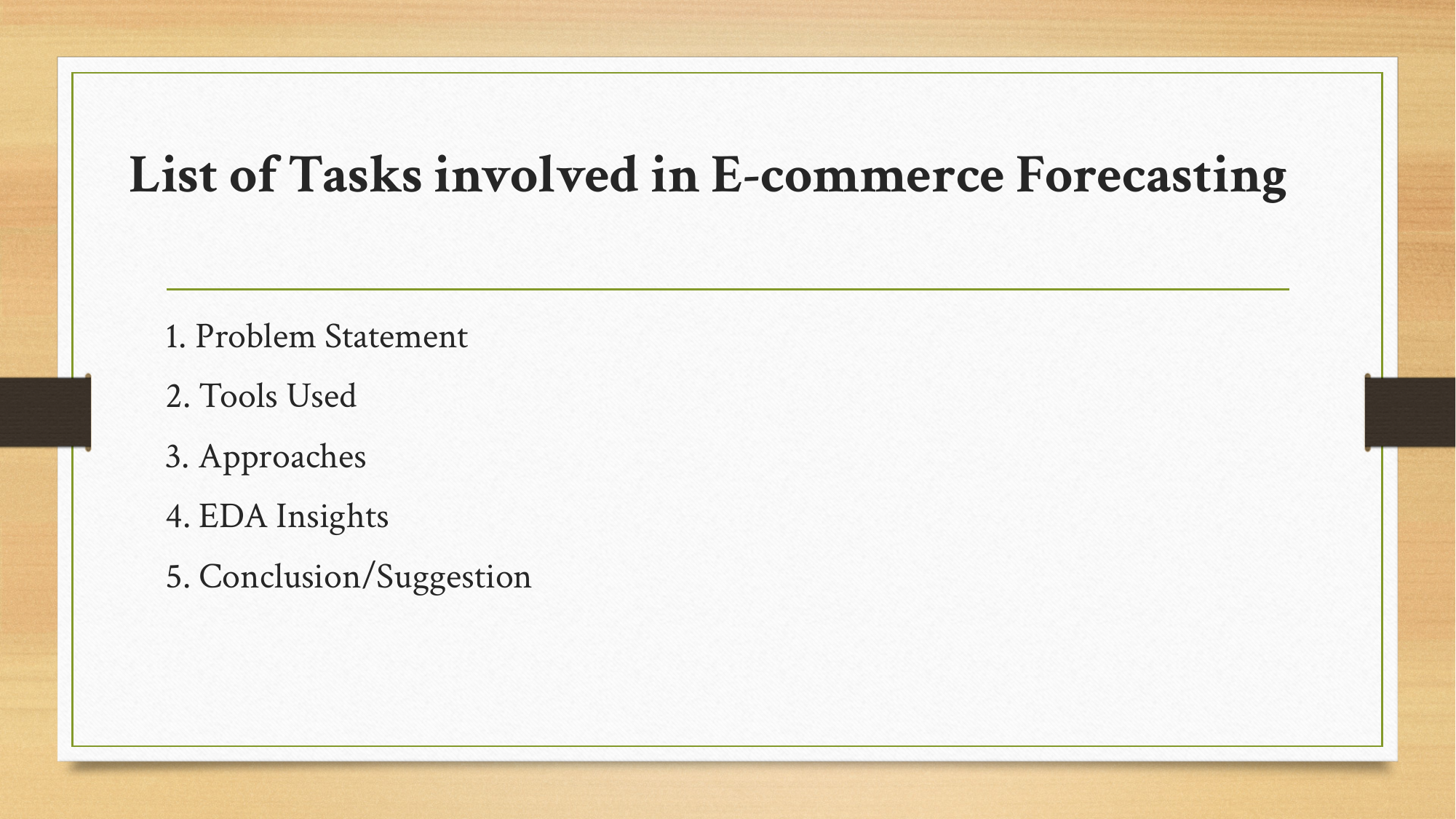

# List of Tasks involved in E-commerce Forecasting
1. Problem Statement
2. Tools Used
3. Approaches
4. EDA Insights
5. Conclusion/Suggestion